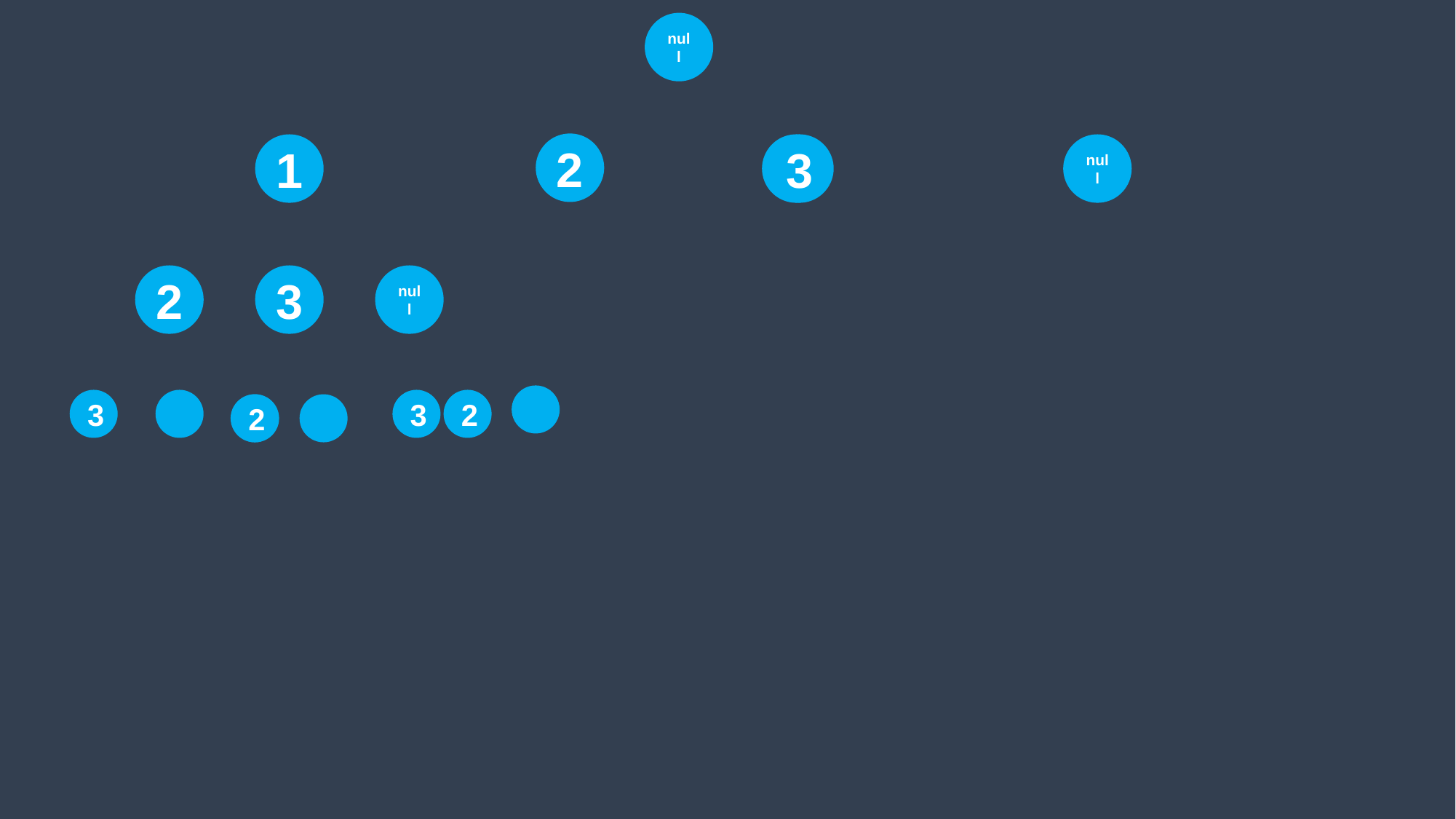

null
2
1
3
null
3
3
null
2

3

3
2
2

2